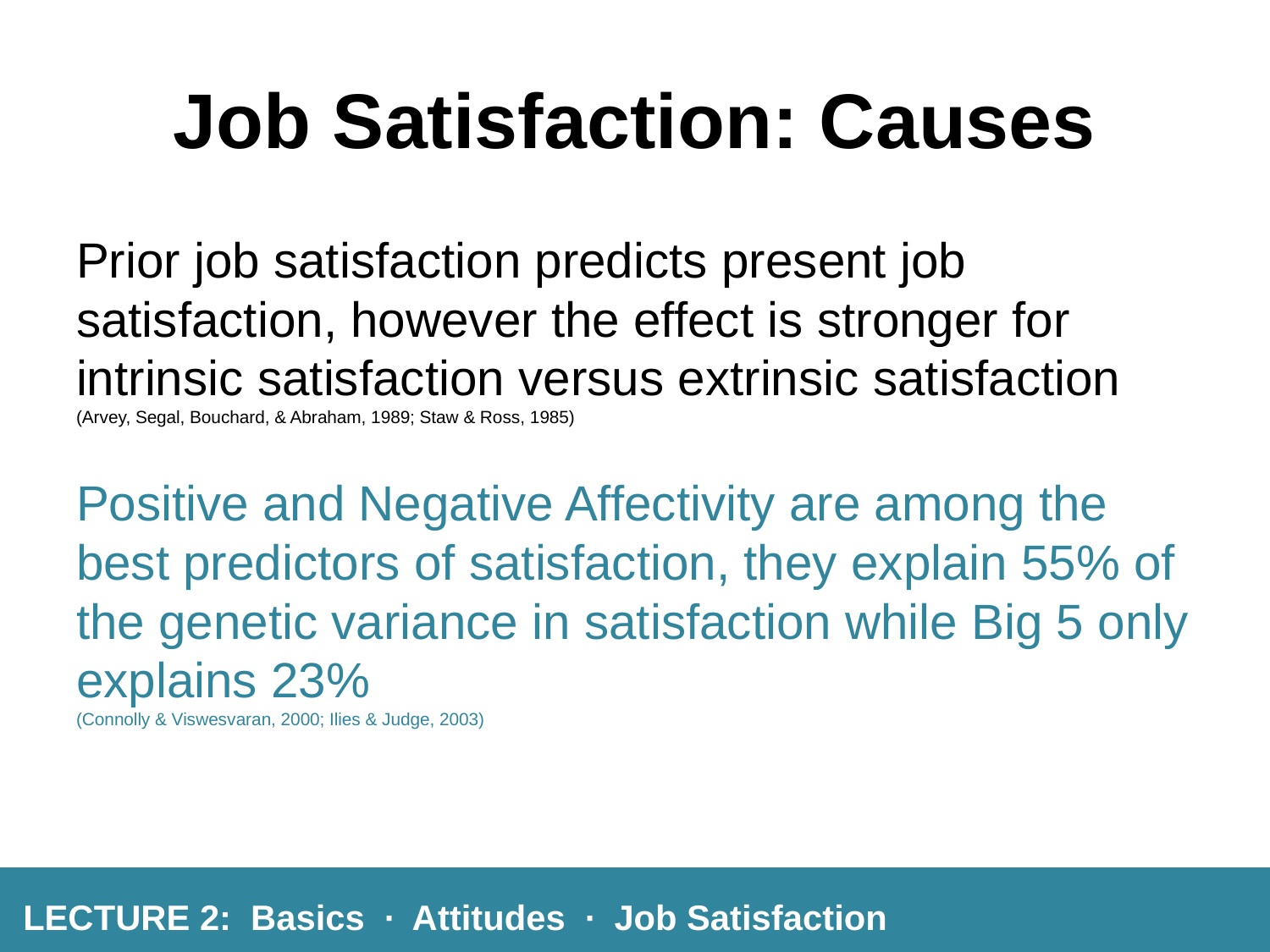

# Job Satisfaction: Causes
Prior job satisfaction predicts present job satisfaction, however the effect is stronger for intrinsic satisfaction versus extrinsic satisfaction
(Arvey, Segal, Bouchard, & Abraham, 1989; Staw & Ross, 1985)

Positive and Negative Affectivity are among the best predictors of satisfaction, they explain 55% of the genetic variance in satisfaction while Big 5 only explains 23%
(Connolly & Viswesvaran, 2000; Ilies & Judge, 2003)
LECTURE 2:  Basics  ∙  Attitudes  ∙  Job Satisfaction